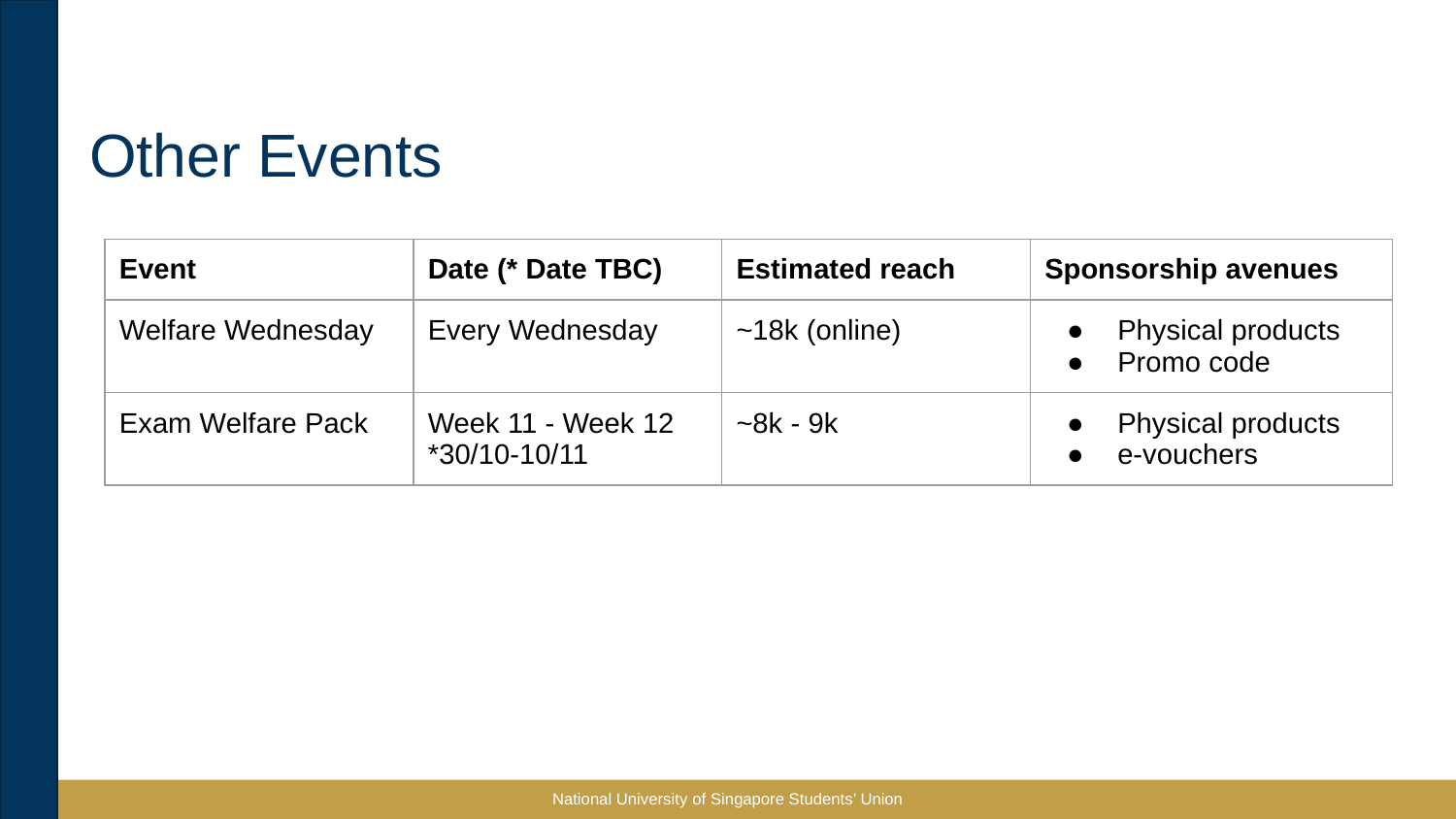

# Other Events
| Event | Date (\* Date TBC) | Estimated reach | Sponsorship avenues |
| --- | --- | --- | --- |
| Welfare Wednesday | Every Wednesday | ~18k (online) | Physical products Promo code |
| Exam Welfare Pack | Week 11 - Week 12 \*30/10-10/11 | ~8k - 9k | Physical products e-vouchers |